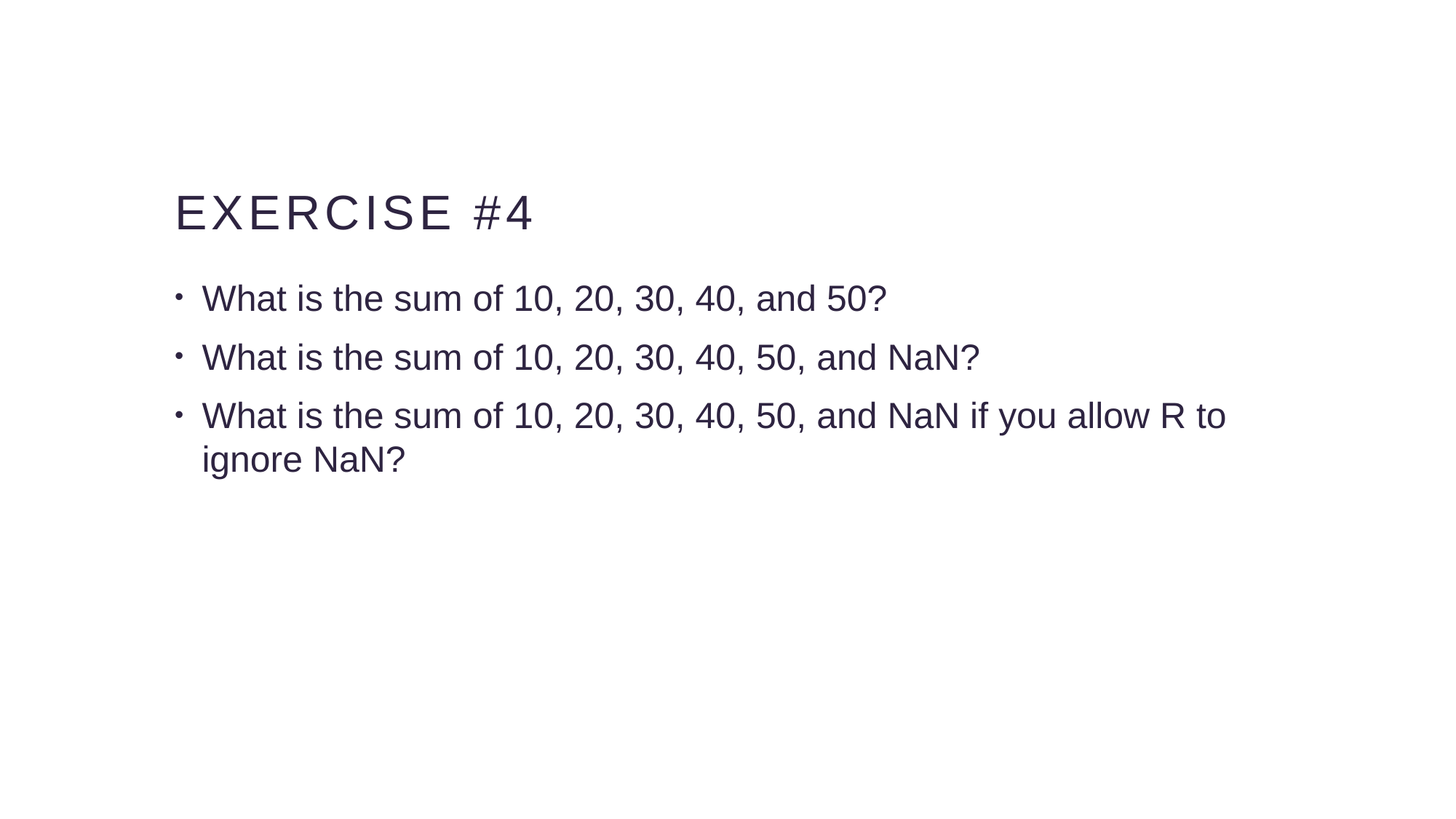

# Exercise #4
What is the sum of 10, 20, 30, 40, and 50?
What is the sum of 10, 20, 30, 40, 50, and NaN?
What is the sum of 10, 20, 30, 40, 50, and NaN if you allow R to ignore NaN?